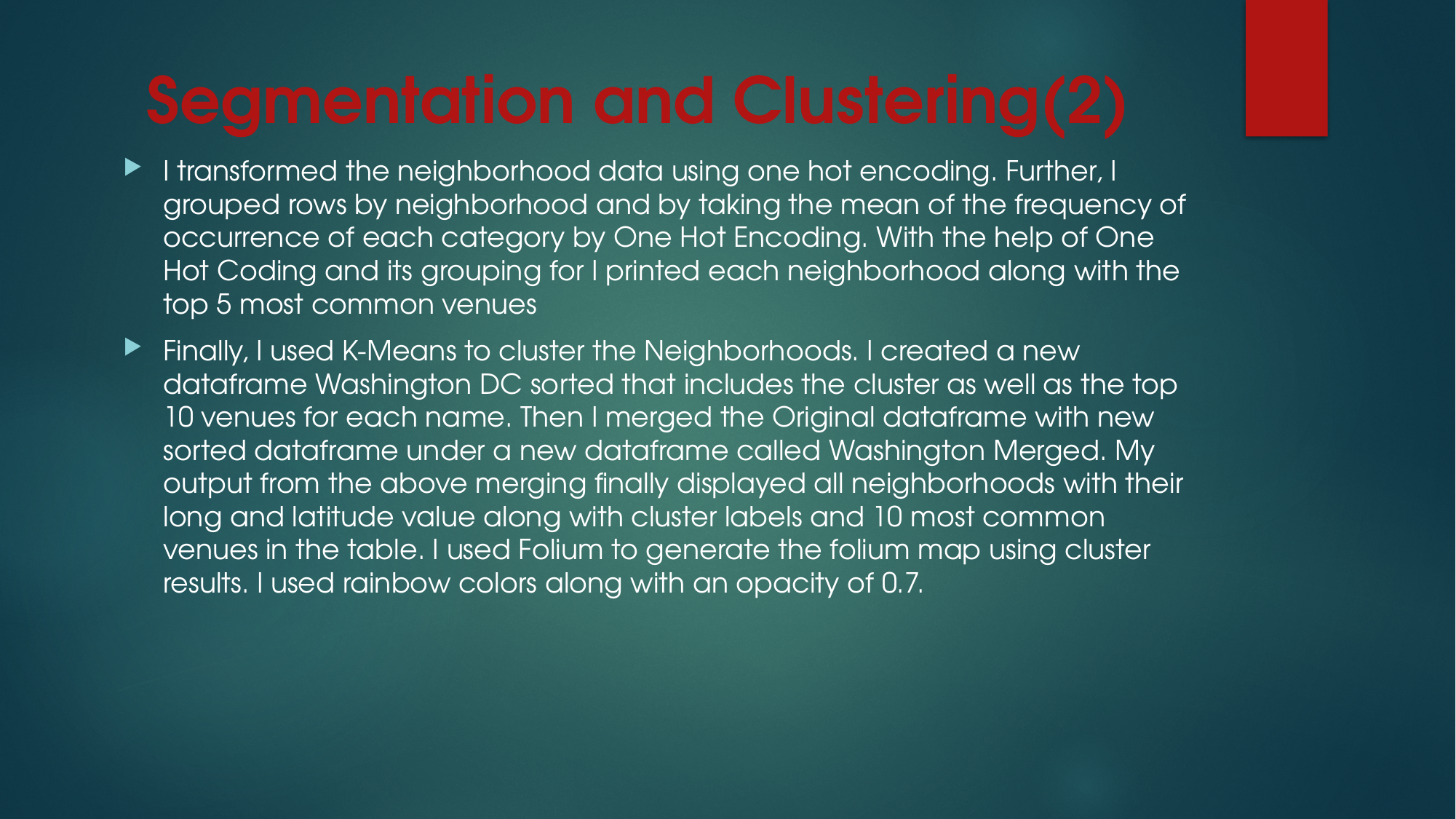

# Segmentation and Clustering(2)
I transformed the neighborhood data using one hot encoding. Further, I grouped rows by neighborhood and by taking the mean of the frequency of occurrence of each category by One Hot Encoding. With the help of One Hot Coding and its grouping for I printed each neighborhood along with the top 5 most common venues
Finally, I used K-Means to cluster the Neighborhoods. I created a new dataframe Washington DC sorted that includes the cluster as well as the top 10 venues for each name. Then I merged the Original dataframe with new sorted dataframe under a new dataframe called Washington Merged. My output from the above merging finally displayed all neighborhoods with their long and latitude value along with cluster labels and 10 most common venues in the table. I used Folium to generate the folium map using cluster results. I used rainbow colors along with an opacity of 0.7.